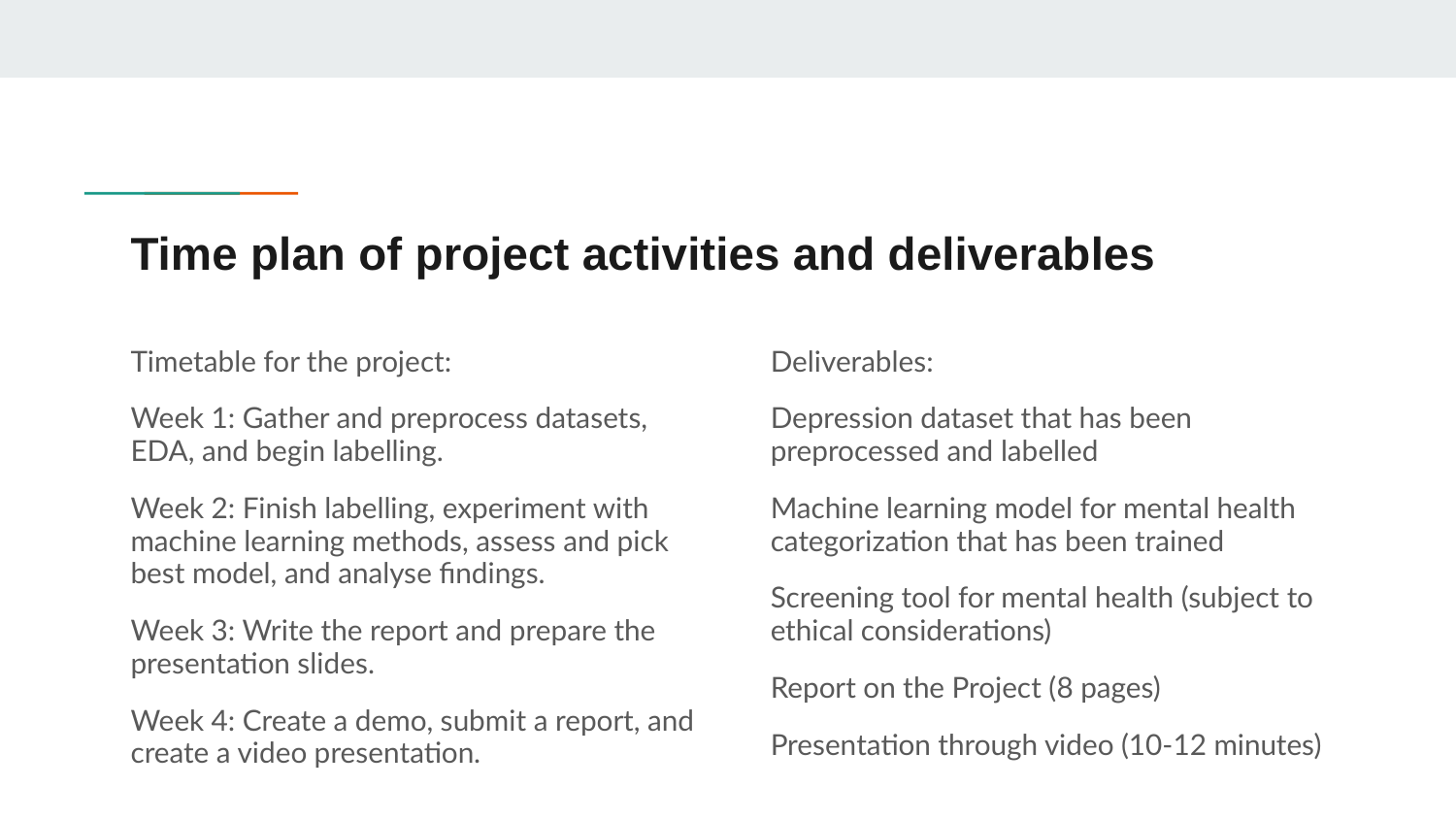

# Time plan of project activities and deliverables
Timetable for the project:
Week 1: Gather and preprocess datasets, EDA, and begin labelling.
Week 2: Finish labelling, experiment with machine learning methods, assess and pick best model, and analyse findings.
Week 3: Write the report and prepare the presentation slides.
Week 4: Create a demo, submit a report, and create a video presentation.

Deliverables:
Depression dataset that has been preprocessed and labelled
Machine learning model for mental health categorization that has been trained
Screening tool for mental health (subject to ethical considerations)
Report on the Project (8 pages)
Presentation through video (10-12 minutes)